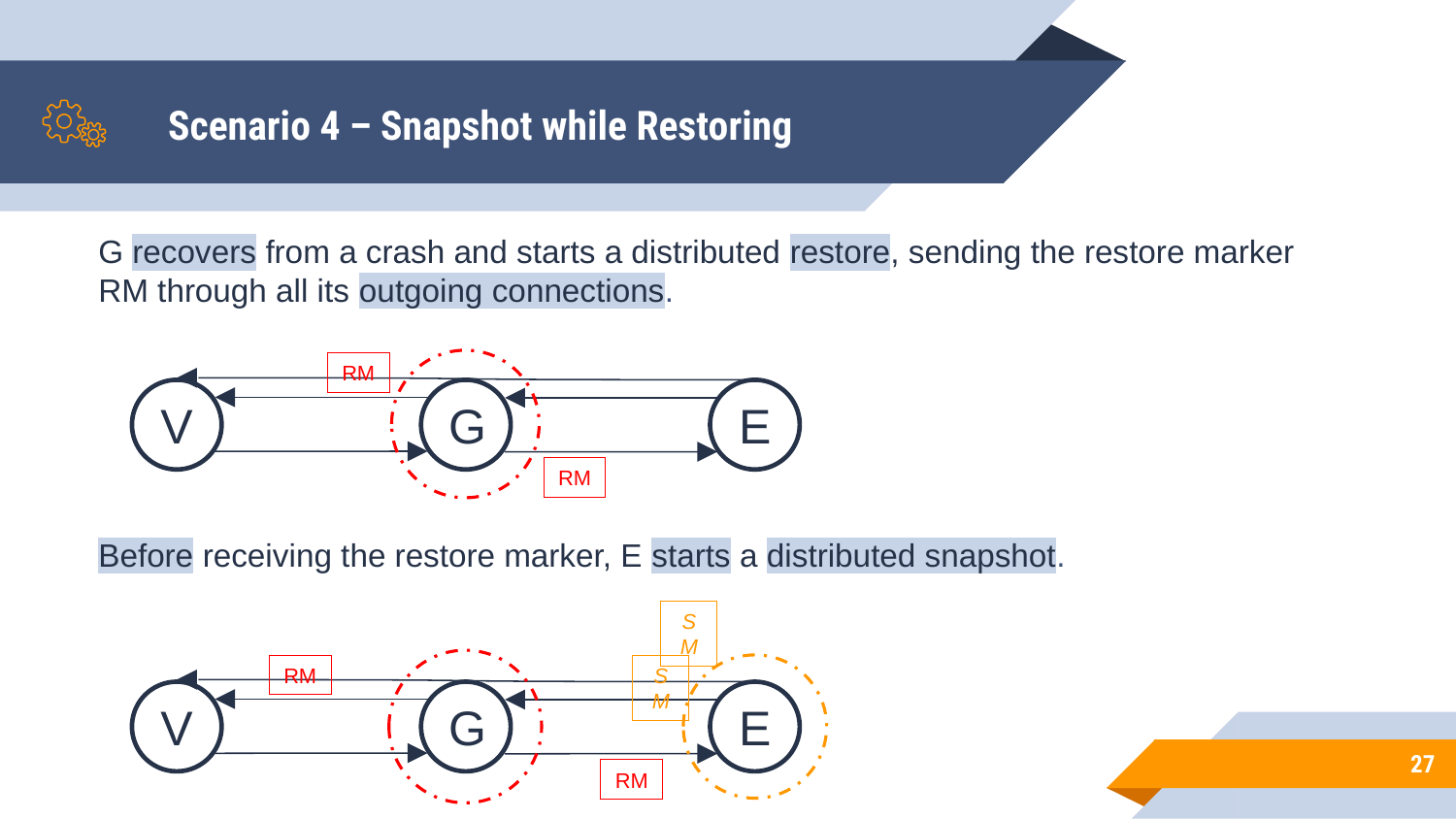

Scenario 4 – Snapshot while Restoring

G recovers from a crash and starts a distributed restore, sending the restore marker RM through all its outgoing connections.

RM
V
G
E
RM
Before receiving the restore marker, E starts a distributed snapshot.
SM

RM
SM
V
G
E
27
RM